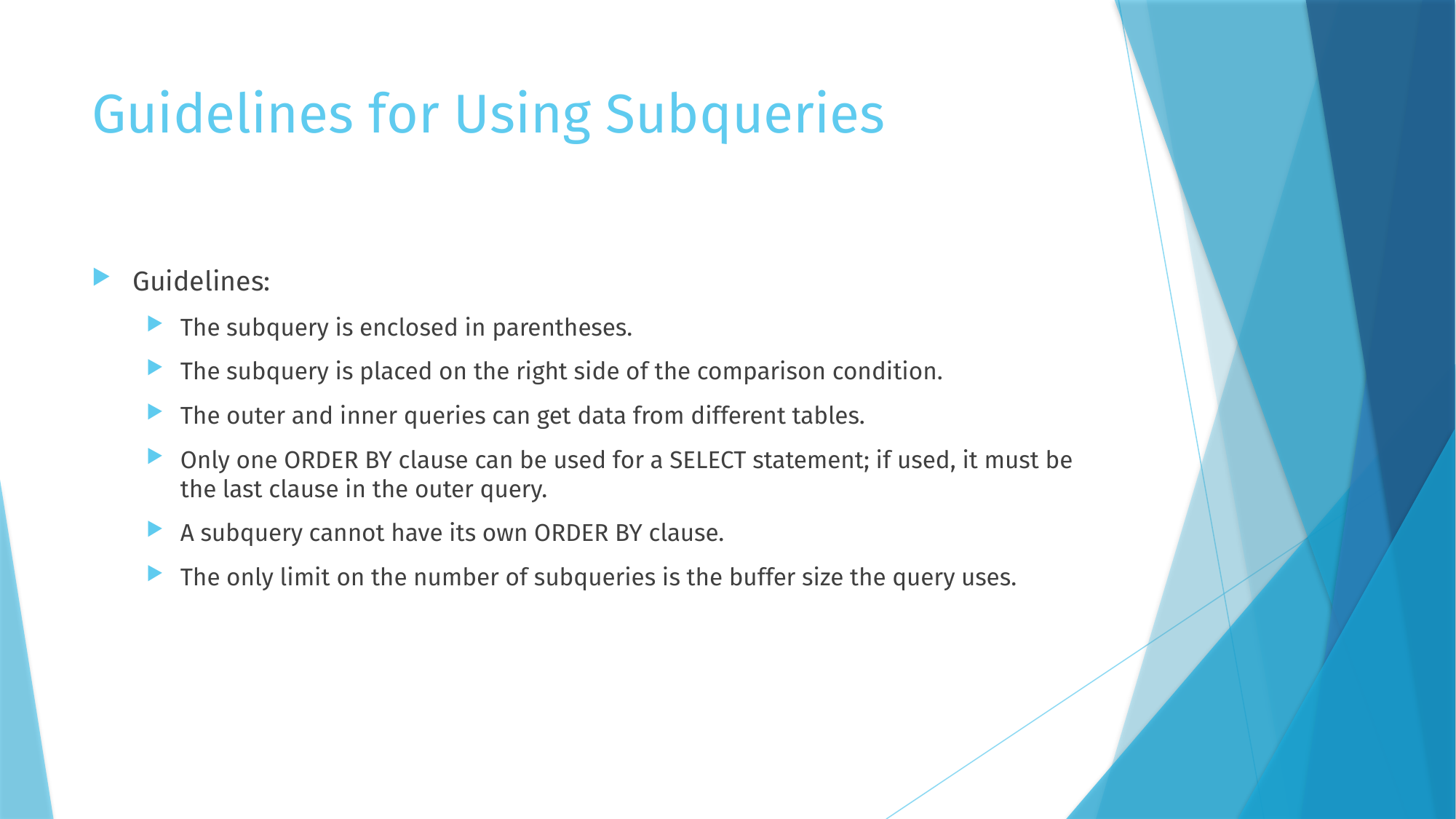

# Guidelines for Using Subqueries
Guidelines:
The subquery is enclosed in parentheses.
The subquery is placed on the right side of the comparison condition.
The outer and inner queries can get data from different tables.
Only one ORDER BY clause can be used for a SELECT statement; if used, it must be the last clause in the outer query.
A subquery cannot have its own ORDER BY clause.
The only limit on the number of subqueries is the buffer size the query uses.